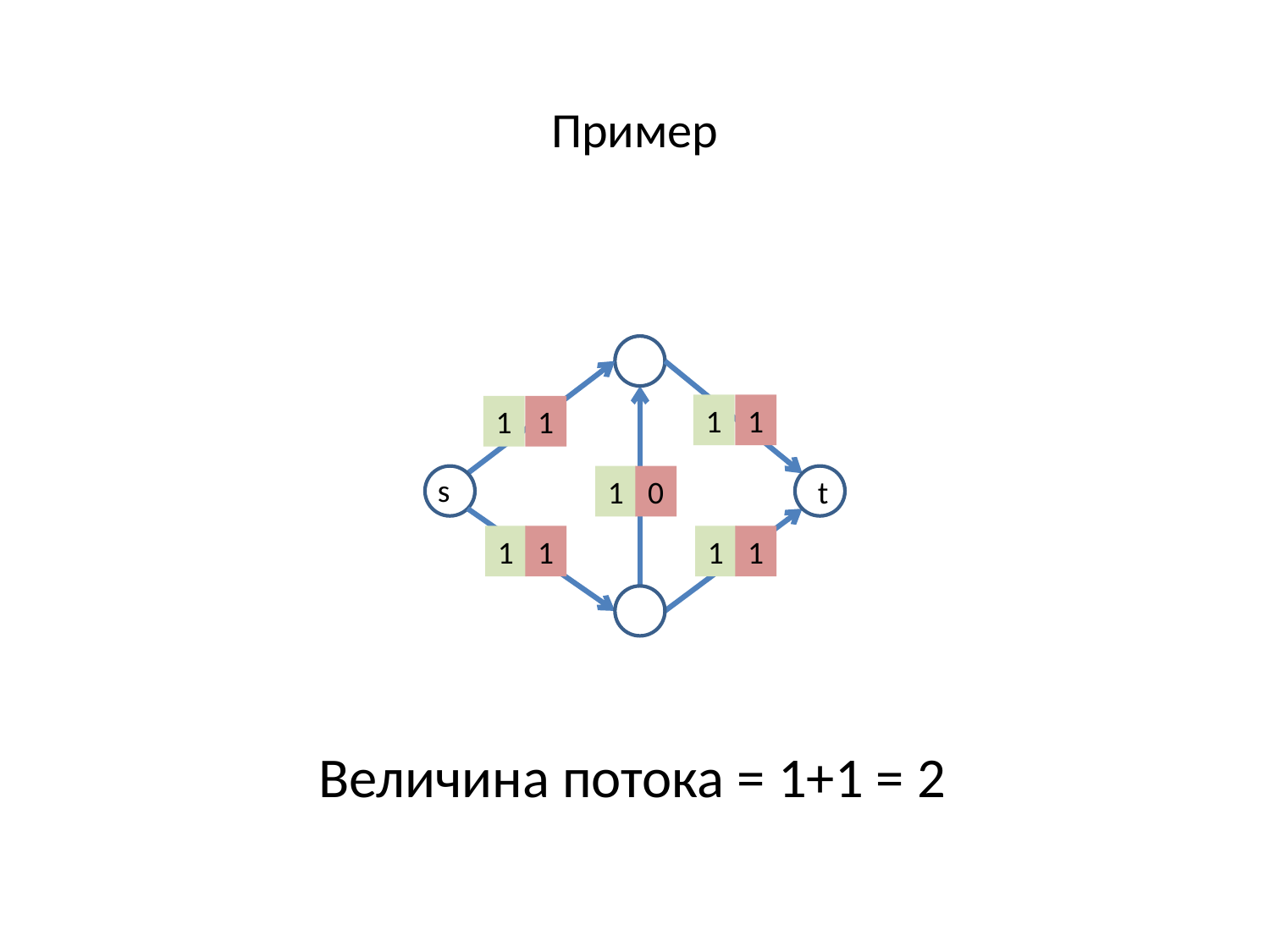

Пример

1
1
1
1
s

1
0

t
1
1
1
1

Величина потока = 1+1 = 2